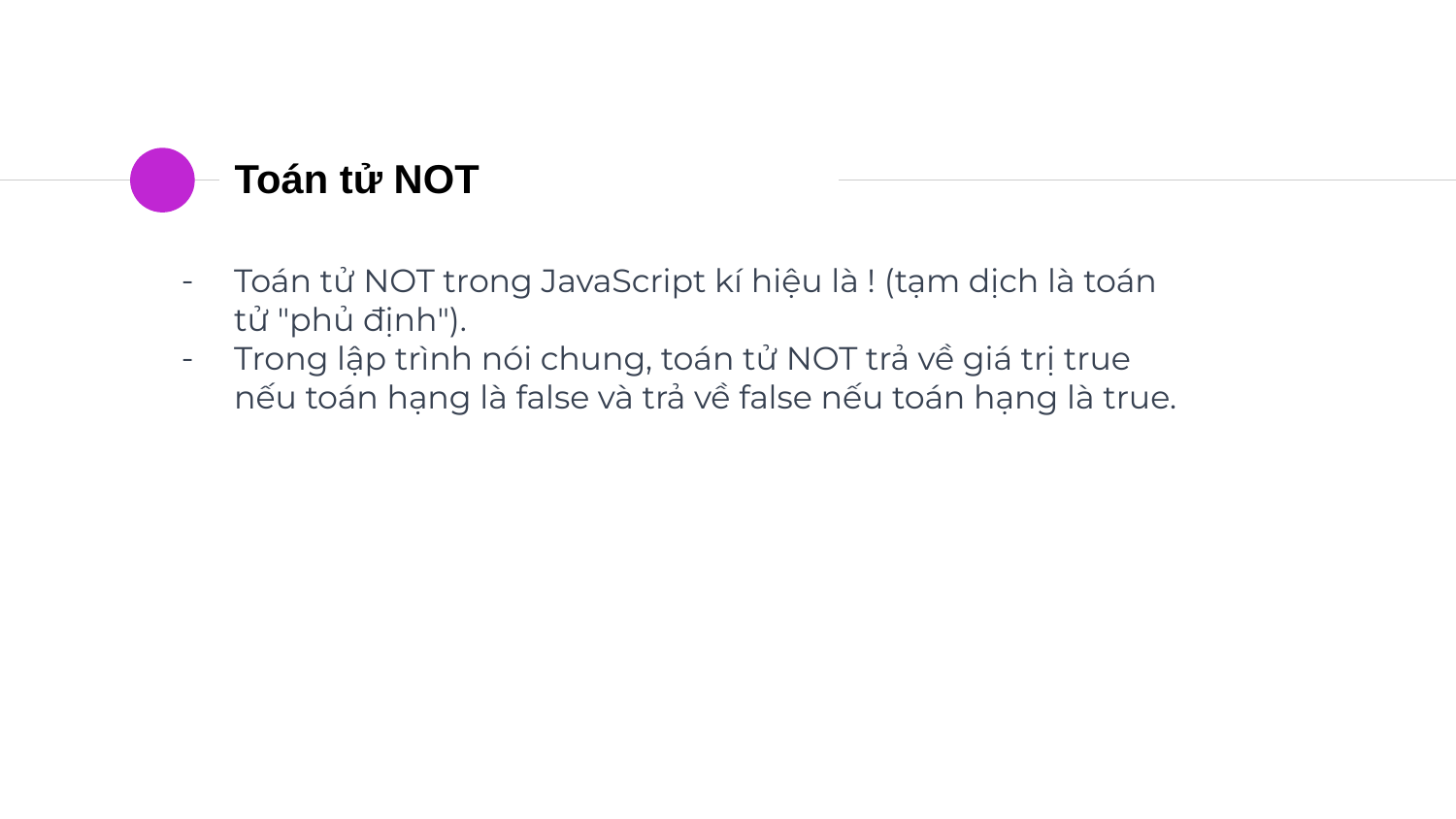

# Toán tử NOT
Toán tử NOT trong JavaScript kí hiệu là ! (tạm dịch là toán tử "phủ định").
Trong lập trình nói chung, toán tử NOT trả về giá trị true nếu toán hạng là false và trả về false nếu toán hạng là true.